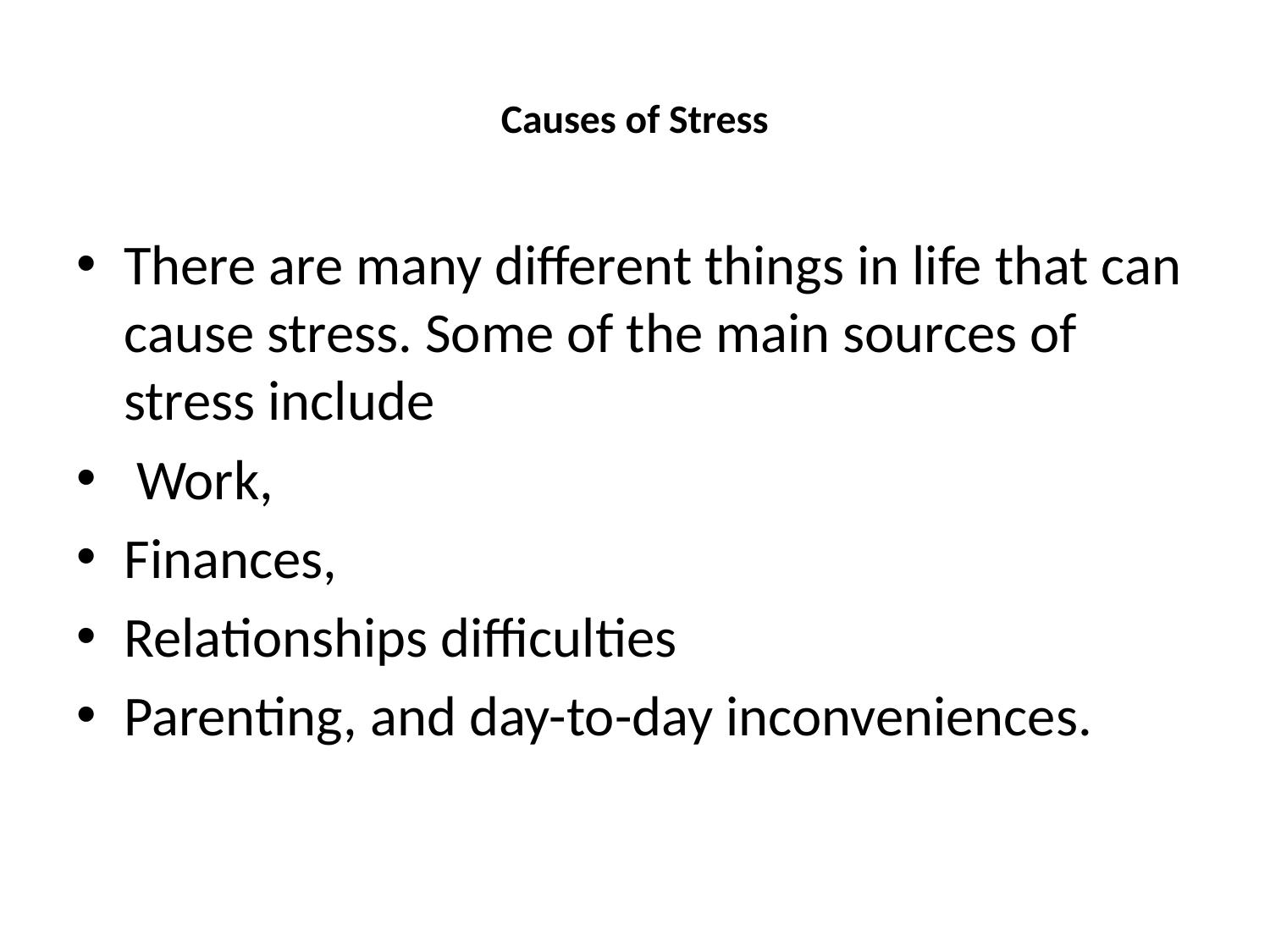

# Causes of Stress
There are many different things in life that can cause stress. Some of the main sources of stress include
 Work,
Finances,
Relationships difficulties
Parenting, and day-to-day inconveniences.